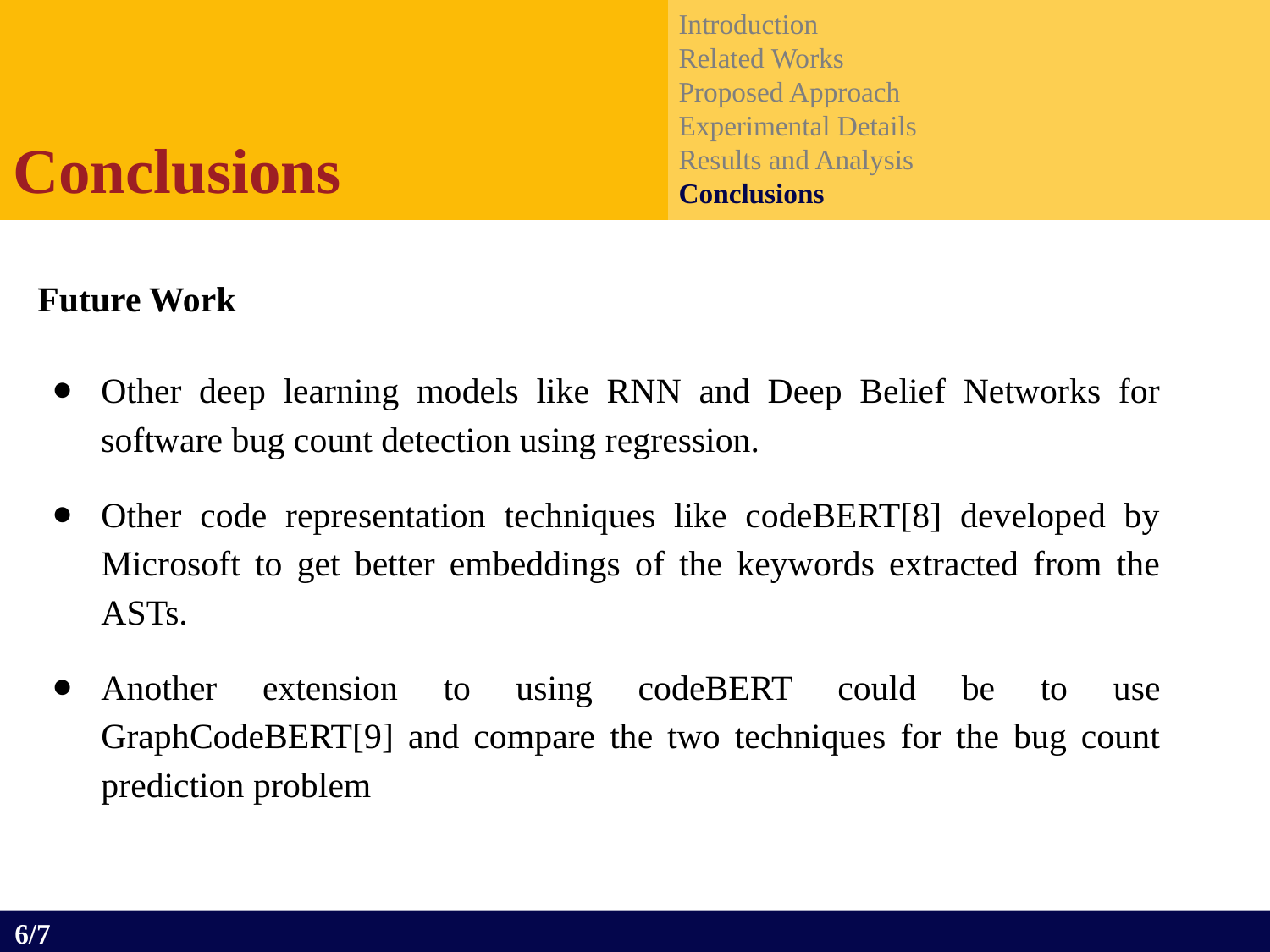

Introduction
Related Works
Proposed Approach
Experimental Details
Results and Analysis
Conclusions

Conclusions

Future Work

Other deep learning models like RNN and Deep Belief Networks for software bug count detection using regression.

Other code representation techniques like codeBERT[8] developed by Microsoft to get better embeddings of the keywords extracted from the ASTs.

Another extension to using codeBERT could be to use GraphCodeBERT[9] and compare the two techniques for the bug count prediction problem
6/7